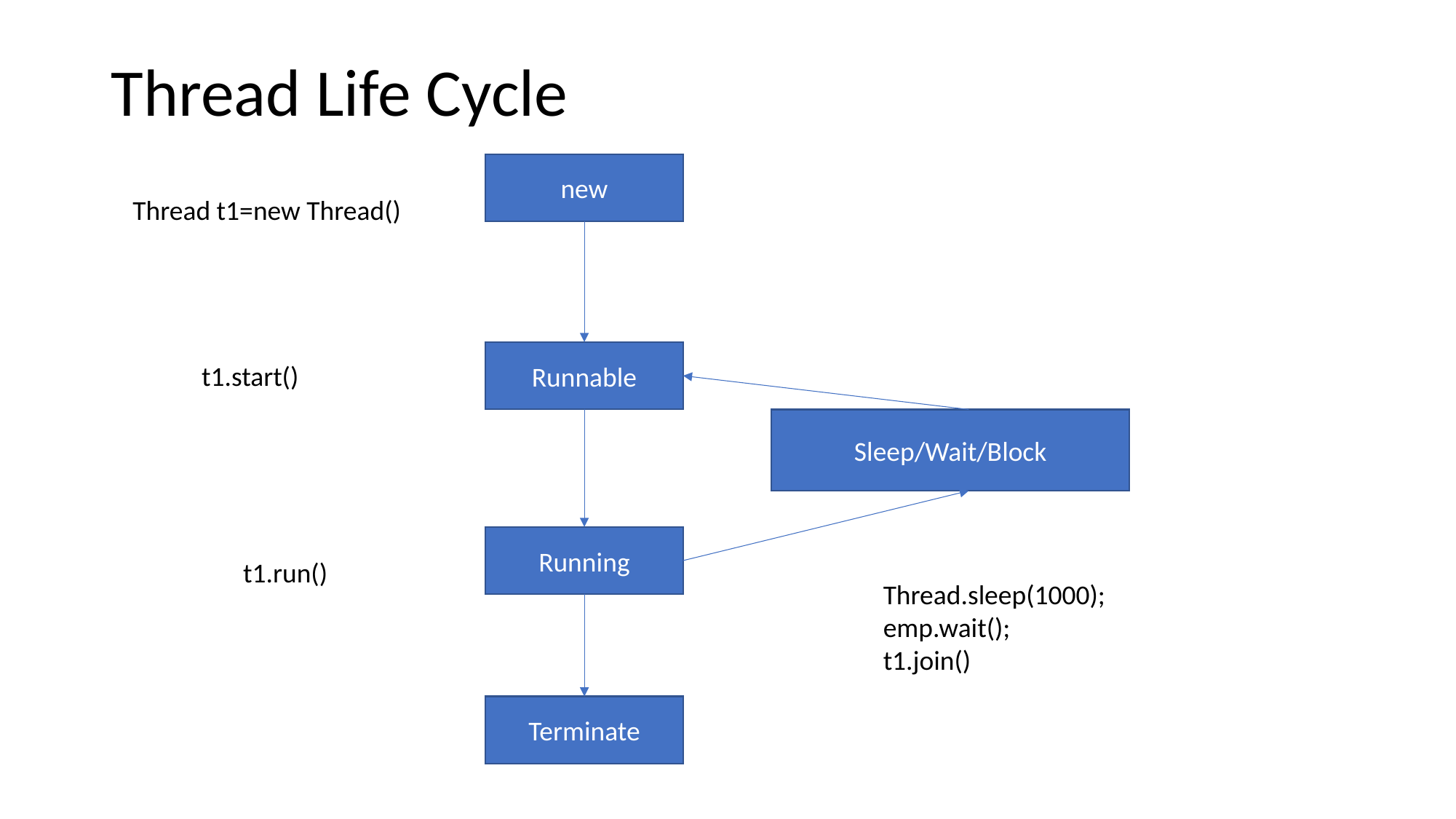

# Thread Life Cycle
new
Thread t1=new Thread()
Runnable
t1.start()
Sleep/Wait/Block
Running
t1.run()
Thread.sleep(1000);
emp.wait();
t1.join()
Terminate